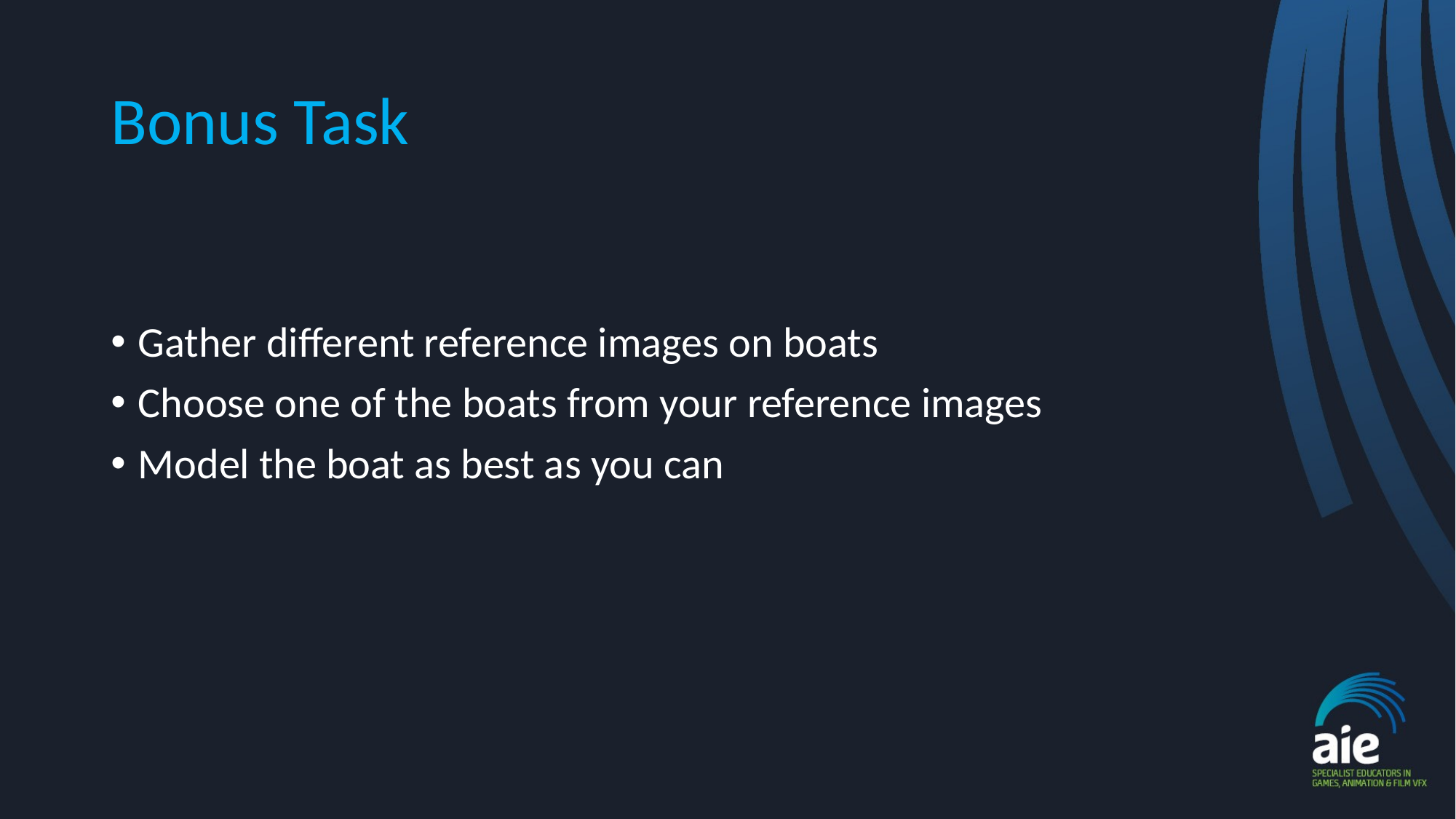

# Bonus Task
Gather different reference images on boats
Choose one of the boats from your reference images
Model the boat as best as you can